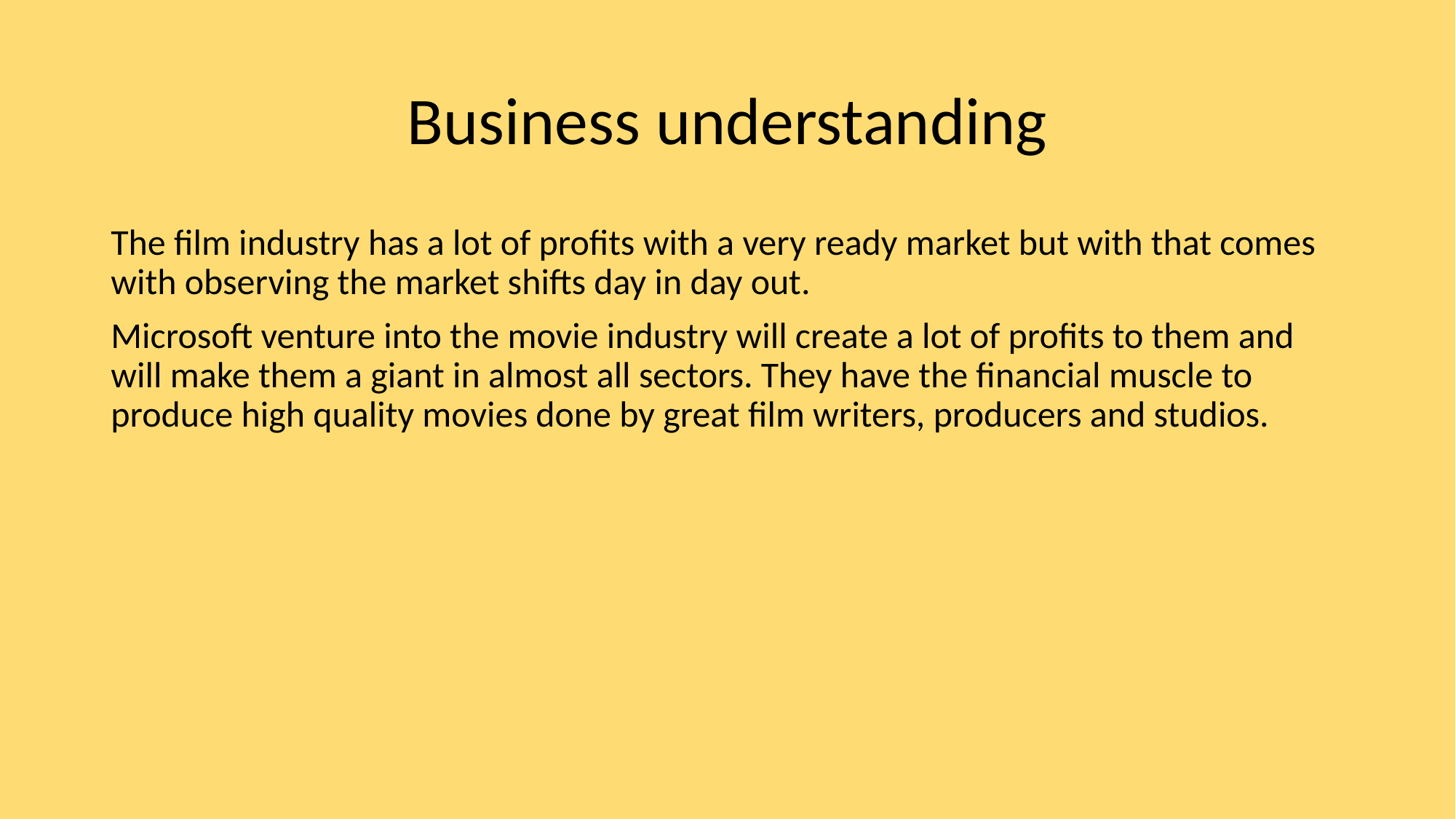

# Business understanding
The film industry has a lot of profits with a very ready market but with that comes with observing the market shifts day in day out.
Microsoft venture into the movie industry will create a lot of profits to them and will make them a giant in almost all sectors. They have the financial muscle to produce high quality movies done by great film writers, producers and studios.